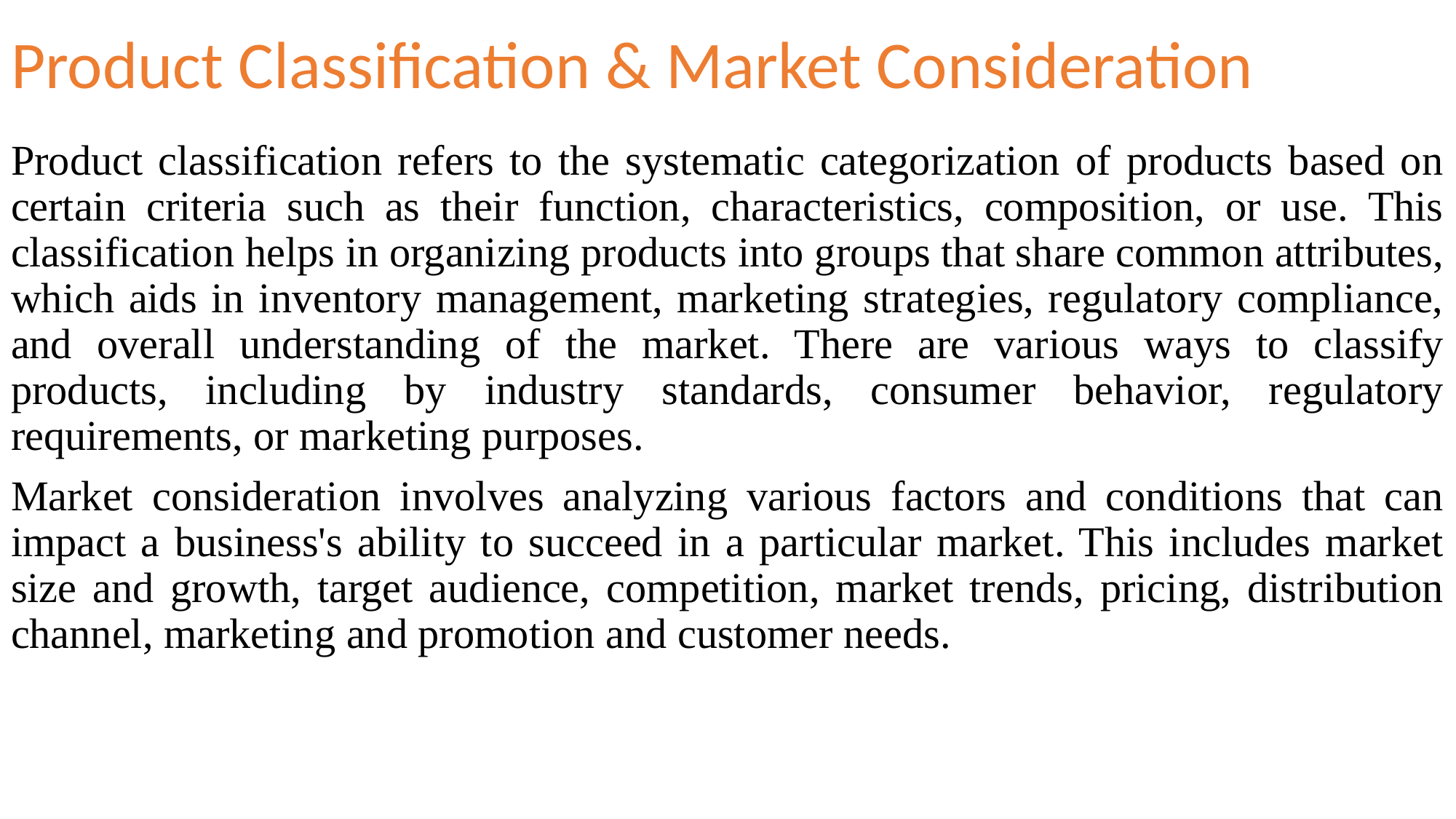

# Product Classification & Market Consideration
Product classification refers to the systematic categorization of products based on certain criteria such as their function, characteristics, composition, or use. This classification helps in organizing products into groups that share common attributes, which aids in inventory management, marketing strategies, regulatory compliance, and overall understanding of the market. There are various ways to classify products, including by industry standards, consumer behavior, regulatory requirements, or marketing purposes.
Market consideration involves analyzing various factors and conditions that can impact a business's ability to succeed in a particular market. This includes market size and growth, target audience, competition, market trends, pricing, distribution channel, marketing and promotion and customer needs.